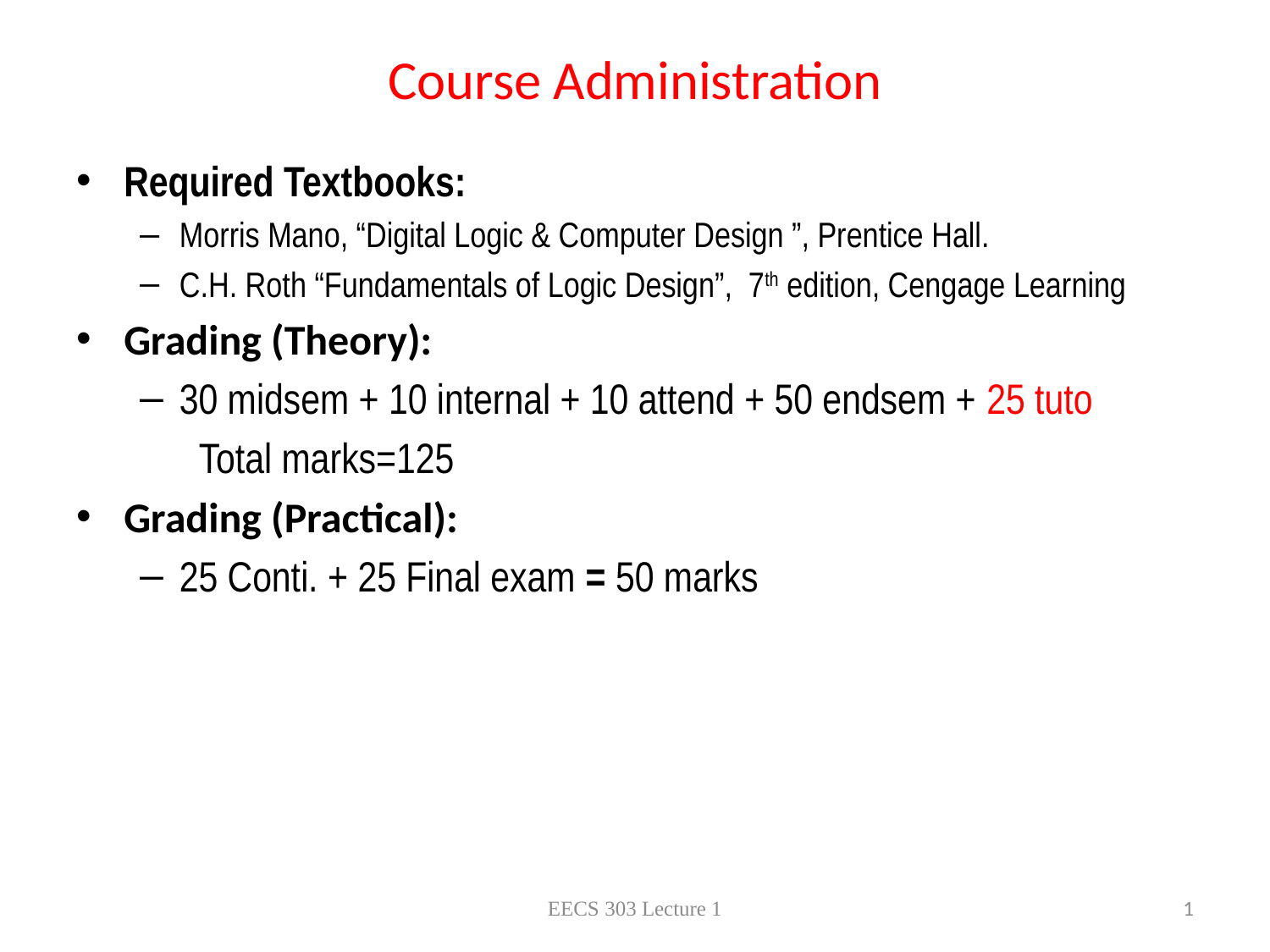

# Course Administration
Required Textbooks:
Morris Mano, “Digital Logic & Computer Design ”, Prentice Hall.
C.H. Roth “Fundamentals of Logic Design”,  7th edition, Cengage Learning
Grading (Theory):
30 midsem + 10 internal + 10 attend + 50 endsem + 25 tuto
	  Total marks=125
Grading (Practical):
25 Conti. + 25 Final exam = 50 marks
EECS 303 Lecture 1
1